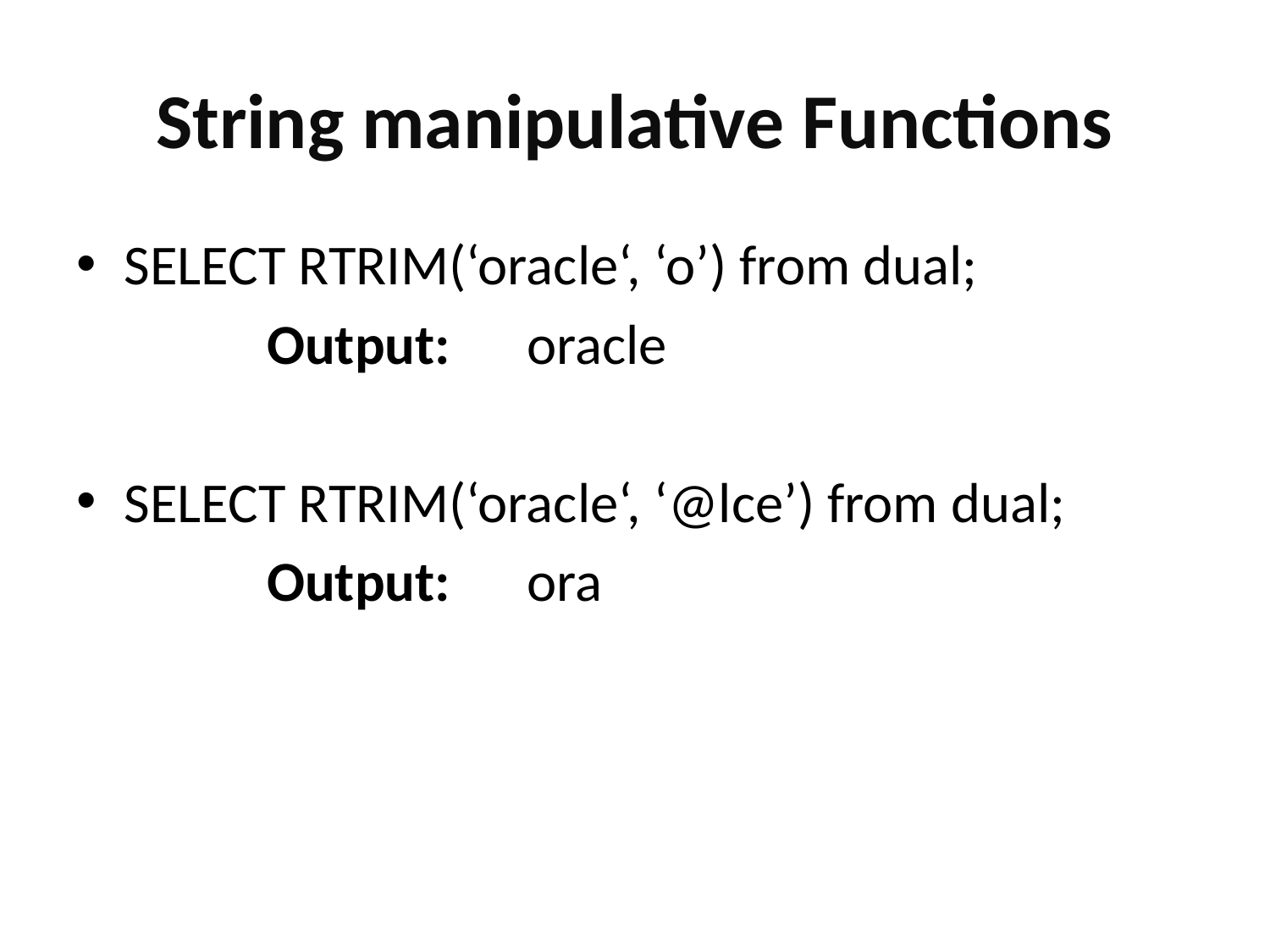

# String manipulative Functions
SELECT RTRIM(‘oracle‘, ‘o’) from dual;
               Output:      oracle

SELECT RTRIM(‘oracle‘, ‘@lce’) from dual;
               Output:      ora